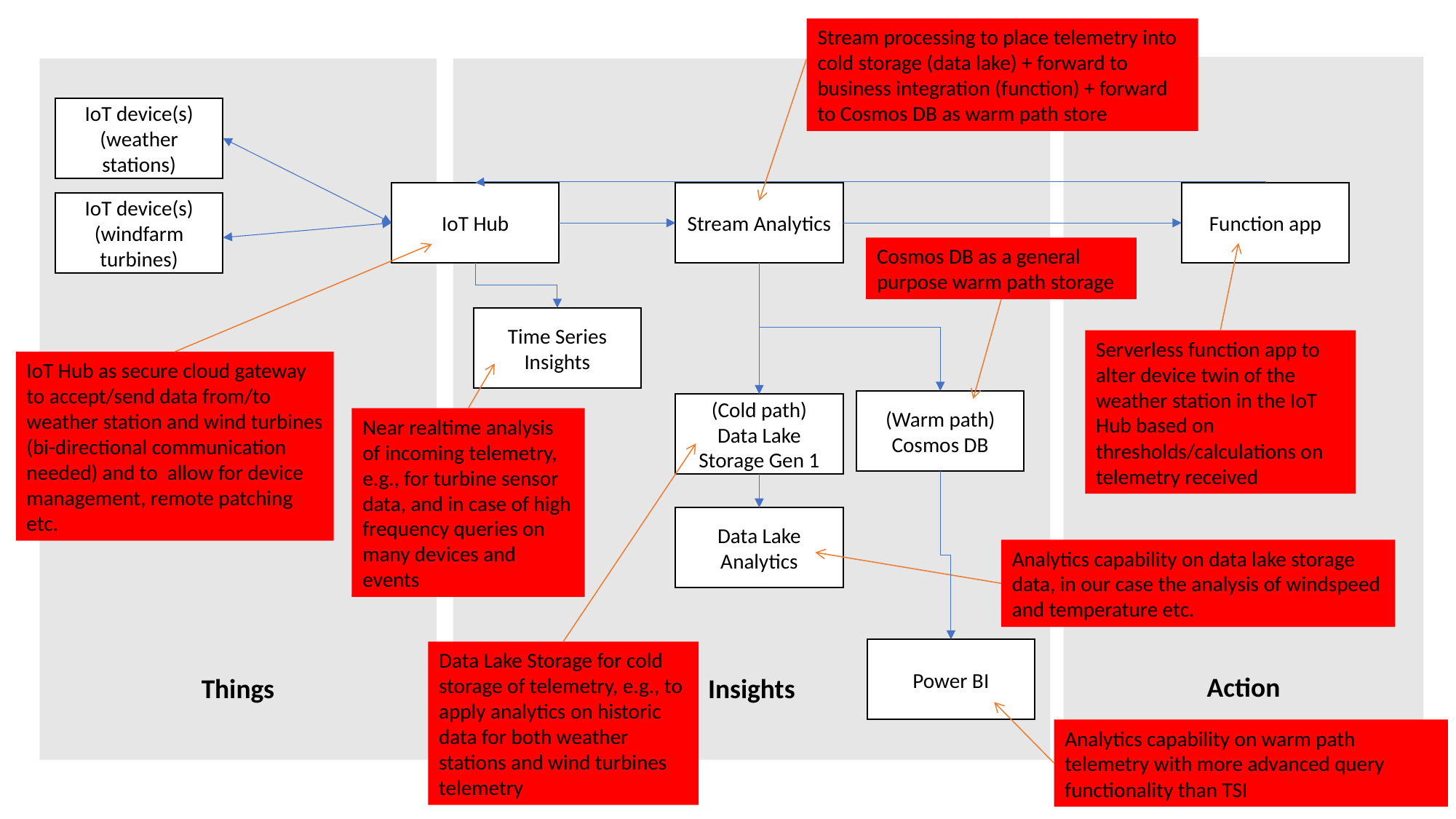

Stream processing to place telemetry into cold storage (data lake) + forward to business integration (function) + forward to Cosmos DB as warm path store

Action

Insights

Things
IoT device(s) (weather stations)
IoT Hub
Stream Analytics
Function app
IoT device(s) (windfarm turbines)
Cosmos DB as a general purpose warm path storage
Time Series Insights
Serverless function app to alter device twin of the weather station in the IoT Hub based on thresholds/calculations on telemetry received
IoT Hub as secure cloud gateway to accept/send data from/to weather station and wind turbines (bi-directional communication needed) and to  allow for device management, remote patching etc.
(Warm path)
Cosmos DB
(Cold path)
Data Lake Storage Gen 1
Near realtime analysis of incoming telemetry, e.g., for turbine sensor data, and in case of high frequency queries on many devices and events
Data Lake Analytics
Analytics capability on data lake storage data, in our case the analysis of windspeed and temperature etc.
Power BI
Data Lake Storage for cold storage of telemetry, e.g., to apply analytics on historic data for both weather stations and wind turbines telemetry
Analytics capability on warm path telemetry with more advanced query functionality than TSI